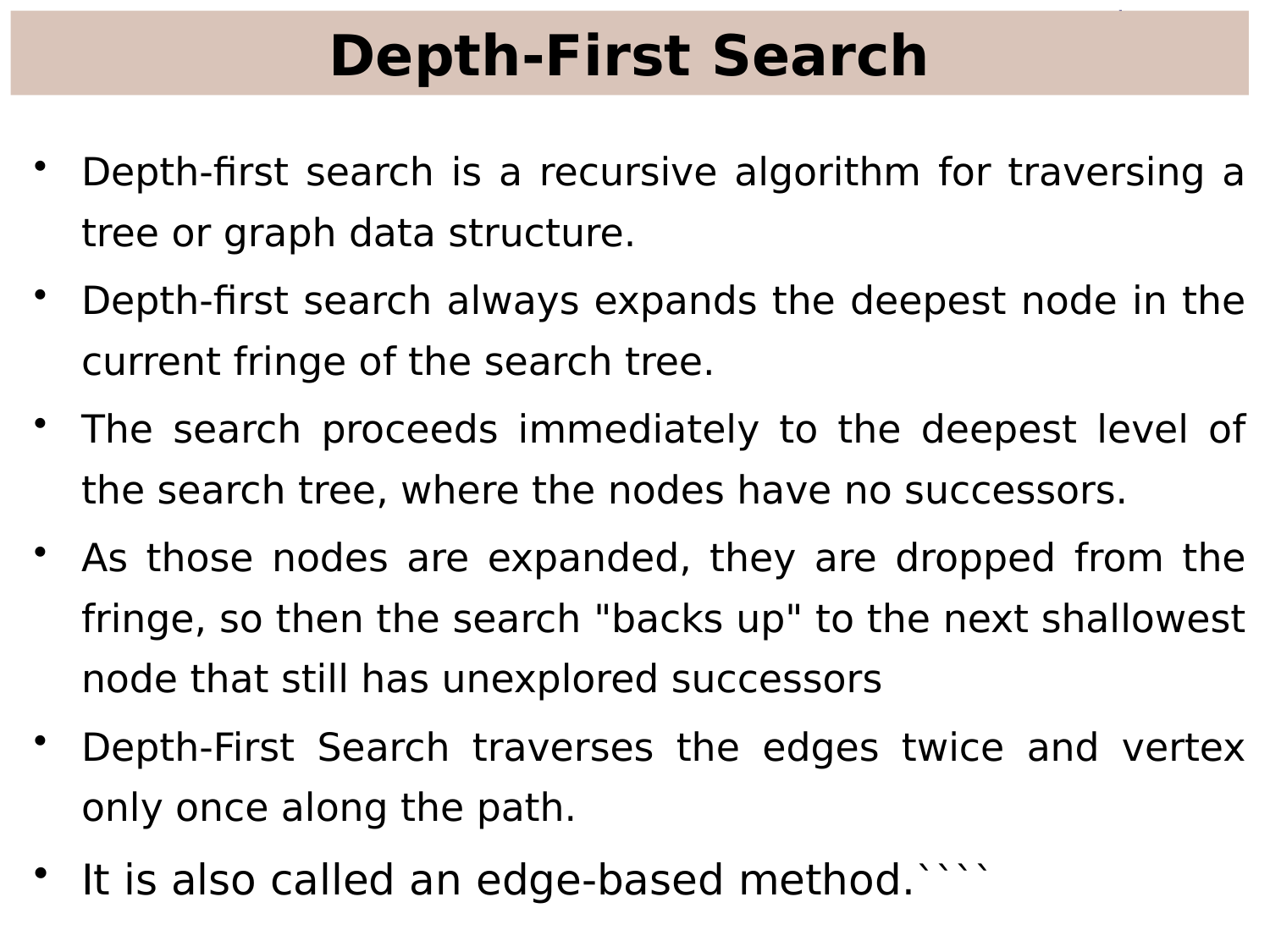

# Depth-First Search
Depth-first search is a recursive algorithm for traversing a tree or graph data structure.
Depth-first search always expands the deepest node in the current fringe of the search tree.
The search proceeds immediately to the deepest level of the search tree, where the nodes have no successors.
As those nodes are expanded, they are dropped from the fringe, so then the search "backs up" to the next shallowest node that still has unexplored successors
Depth-First Search traverses the edges twice and vertex only once along the path.
It is also called an edge-based method.````